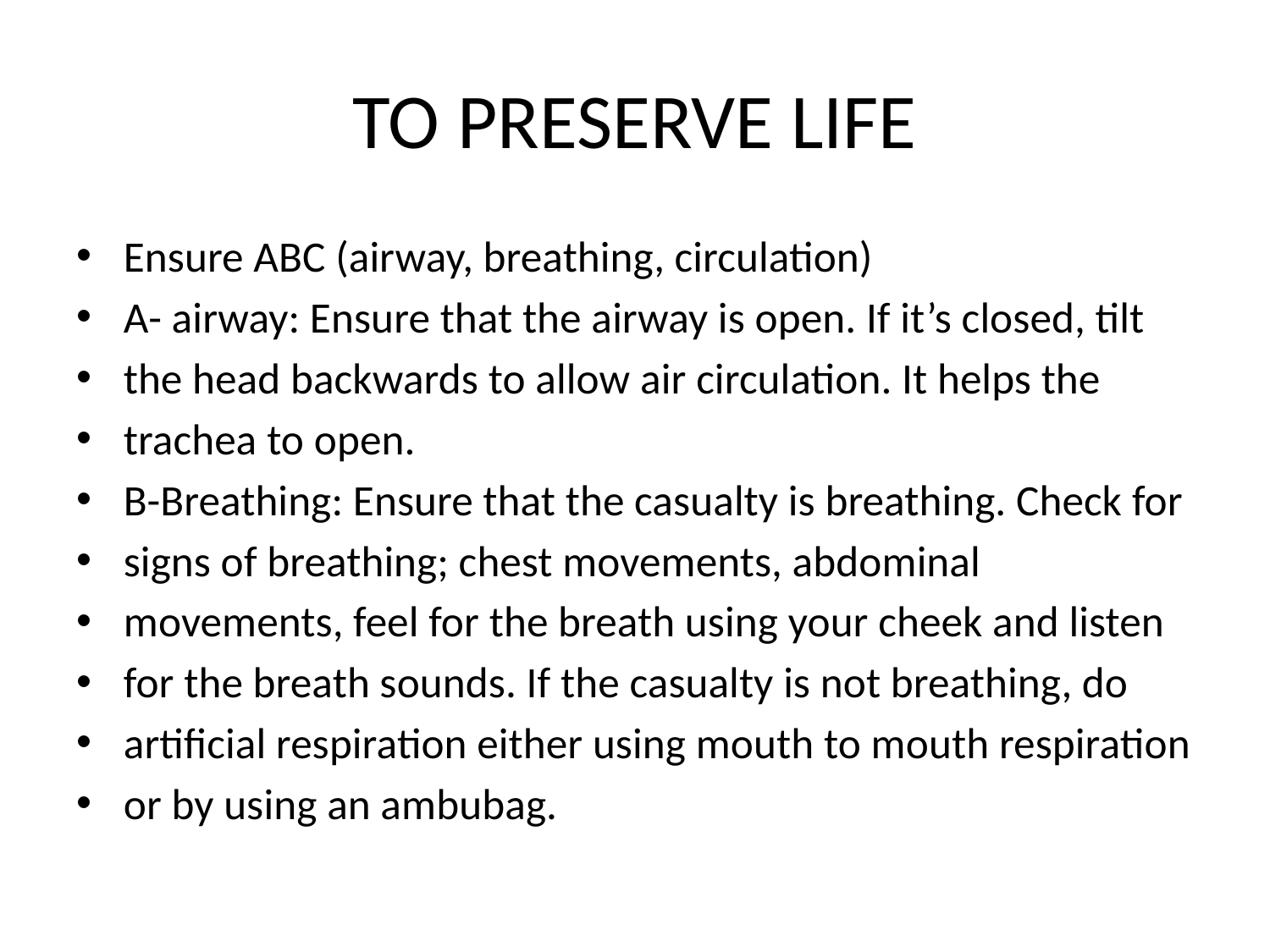

# TO PRESERVE LIFE
Ensure ABC (airway, breathing, circulation)
A- airway: Ensure that the airway is open. If it’s closed, tilt
the head backwards to allow air circulation. It helps the
trachea to open.
B-Breathing: Ensure that the casualty is breathing. Check for
signs of breathing; chest movements, abdominal
movements, feel for the breath using your cheek and listen
for the breath sounds. If the casualty is not breathing, do
artificial respiration either using mouth to mouth respiration
or by using an ambubag.